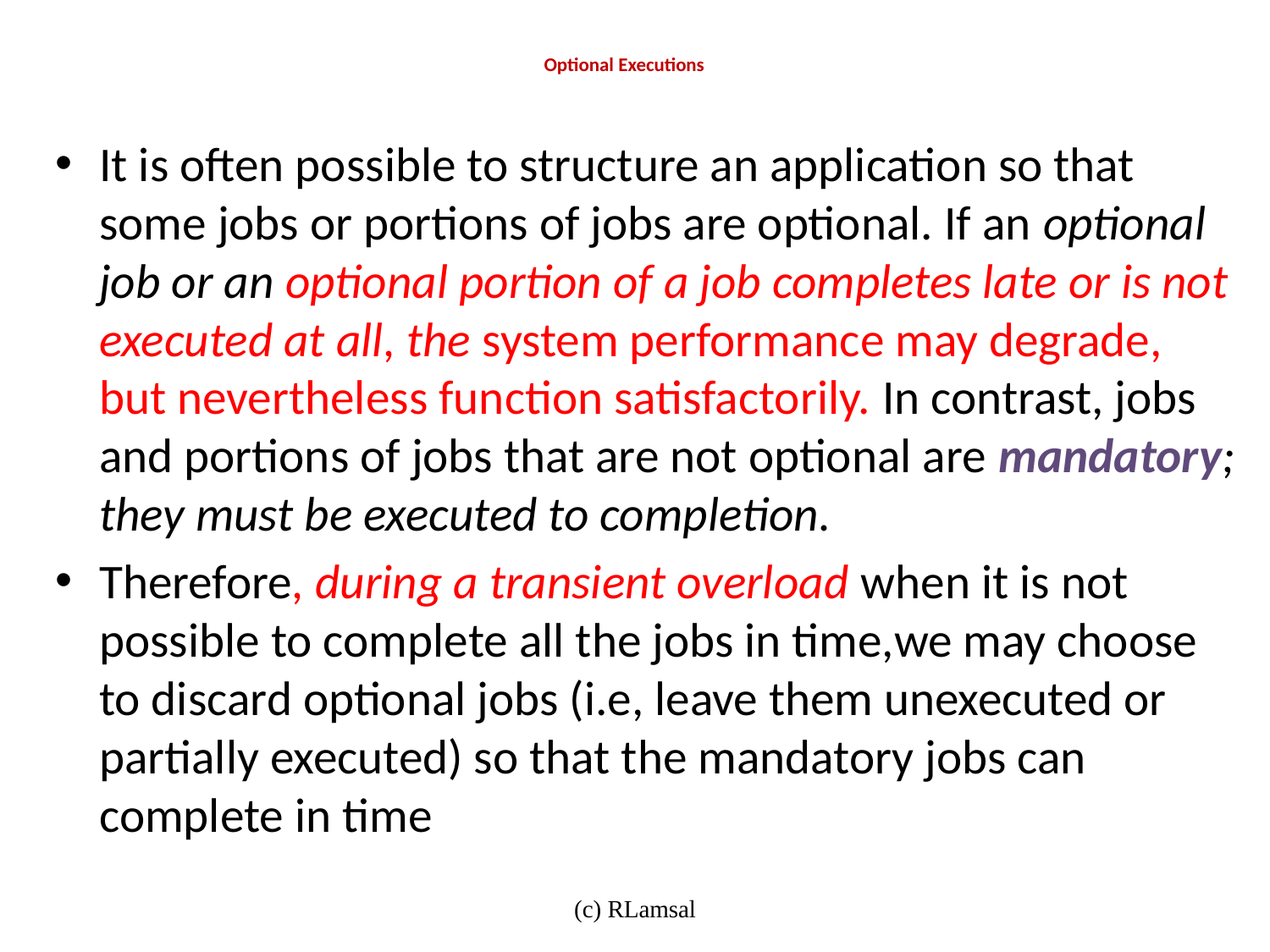

# Optional Executions
It is often possible to structure an application so that some jobs or portions of jobs are optional. If an optional job or an optional portion of a job completes late or is not executed at all, the system performance may degrade, but nevertheless function satisfactorily. In contrast, jobs and portions of jobs that are not optional are mandatory; they must be executed to completion.
Therefore, during a transient overload when it is not possible to complete all the jobs in time,we may choose to discard optional jobs (i.e, leave them unexecuted or partially executed) so that the mandatory jobs can complete in time
(c) RLamsal